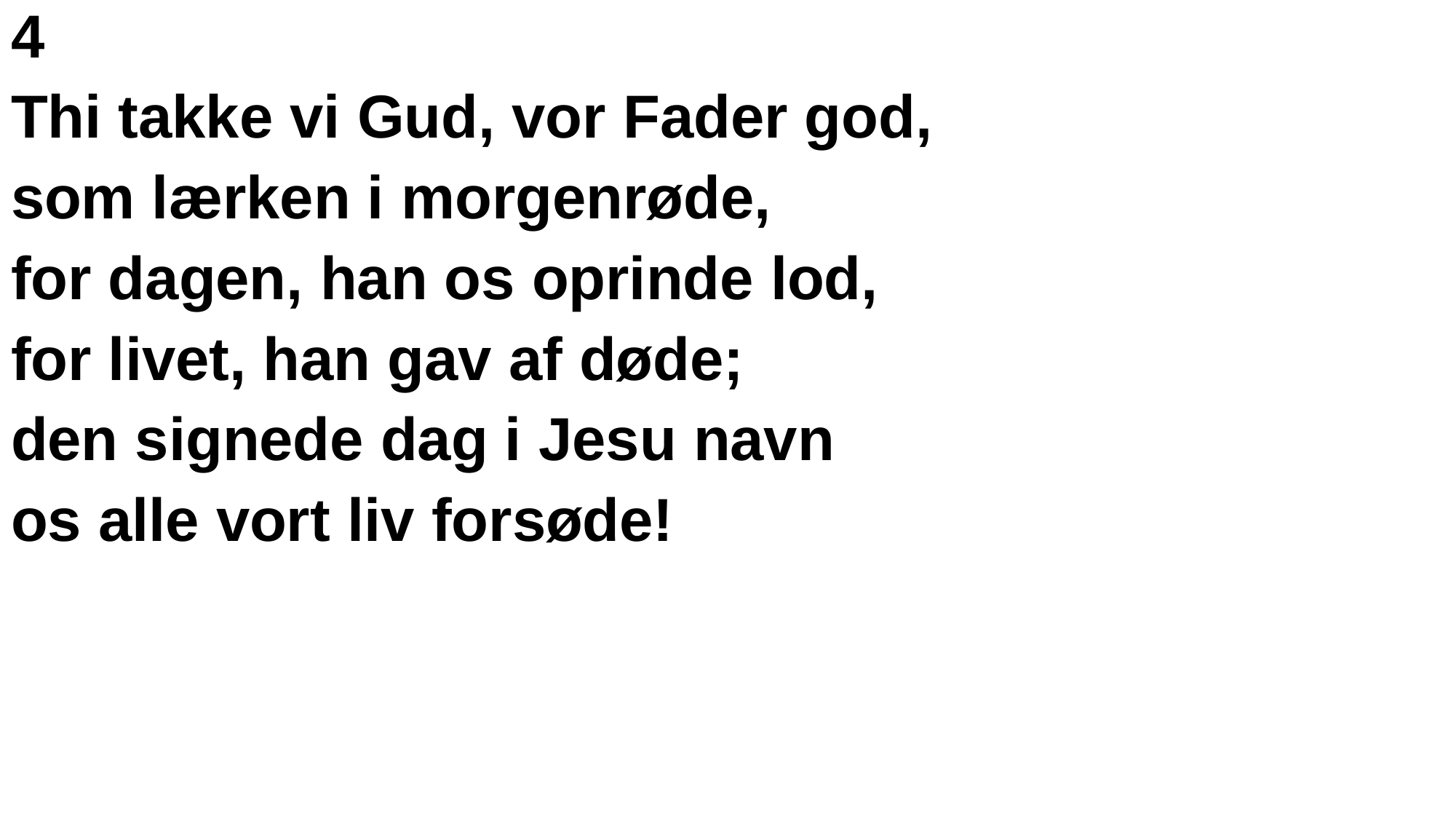

4
Thi takke vi Gud, vor Fader god,
som lærken i morgenrøde,
for dagen, han os oprinde lod,
for livet, han gav af døde;
den signede dag i Jesu navn
os alle vort liv forsøde!
#